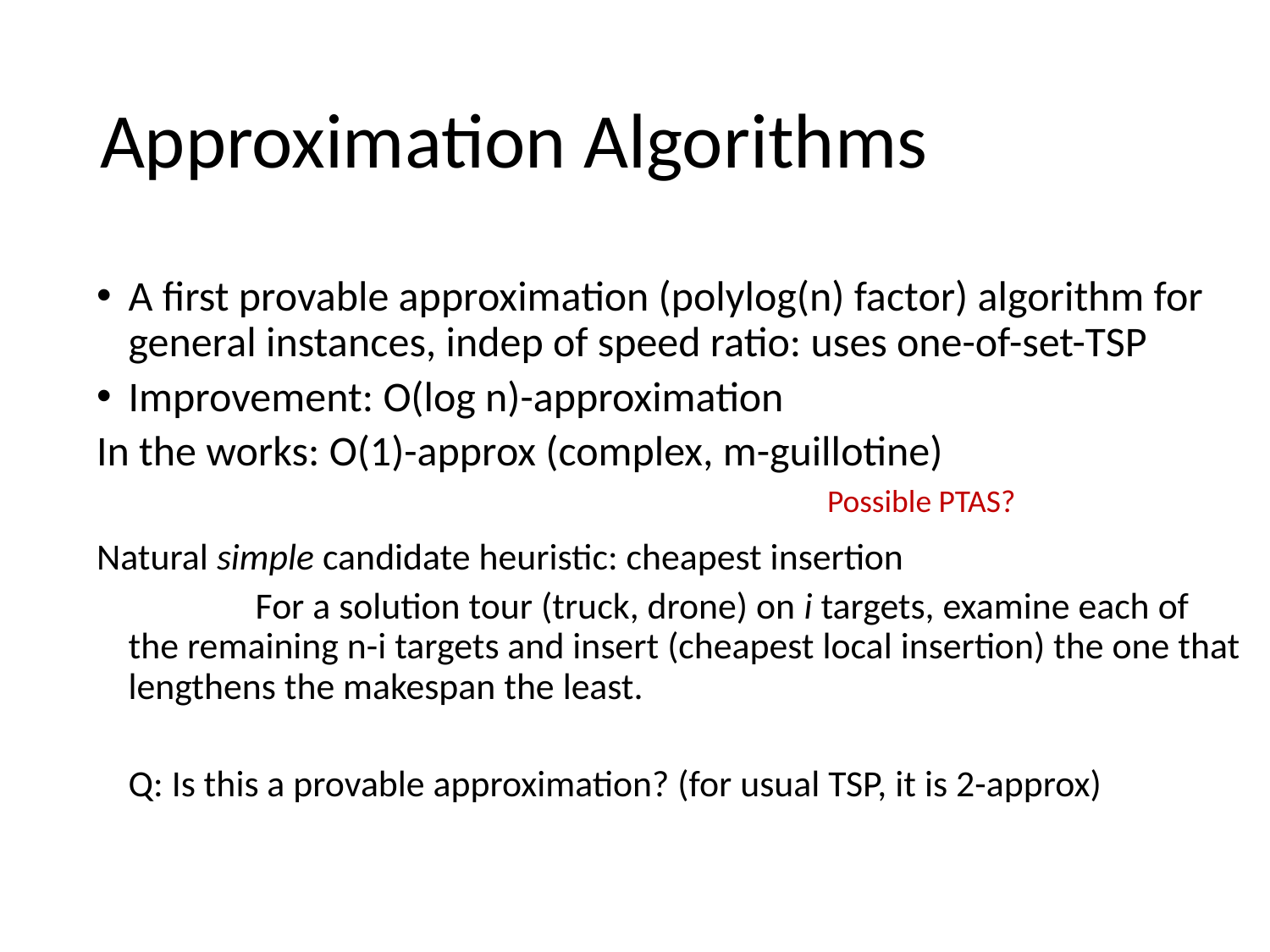

# Approximation Algorithms
A first provable approximation (polylog(n) factor) algorithm for general instances, indep of speed ratio: uses one-of-set-TSP
Improvement: O(log n)-approximation
In the works: O(1)-approx (complex, m-guillotine)

Natural simple candidate heuristic: cheapest insertion
	For a solution tour (truck, drone) on i targets, examine each of the remaining n-i targets and insert (cheapest local insertion) the one that lengthens the makespan the least.

Q: Is this a provable approximation? (for usual TSP, it is 2-approx)
Possible PTAS?